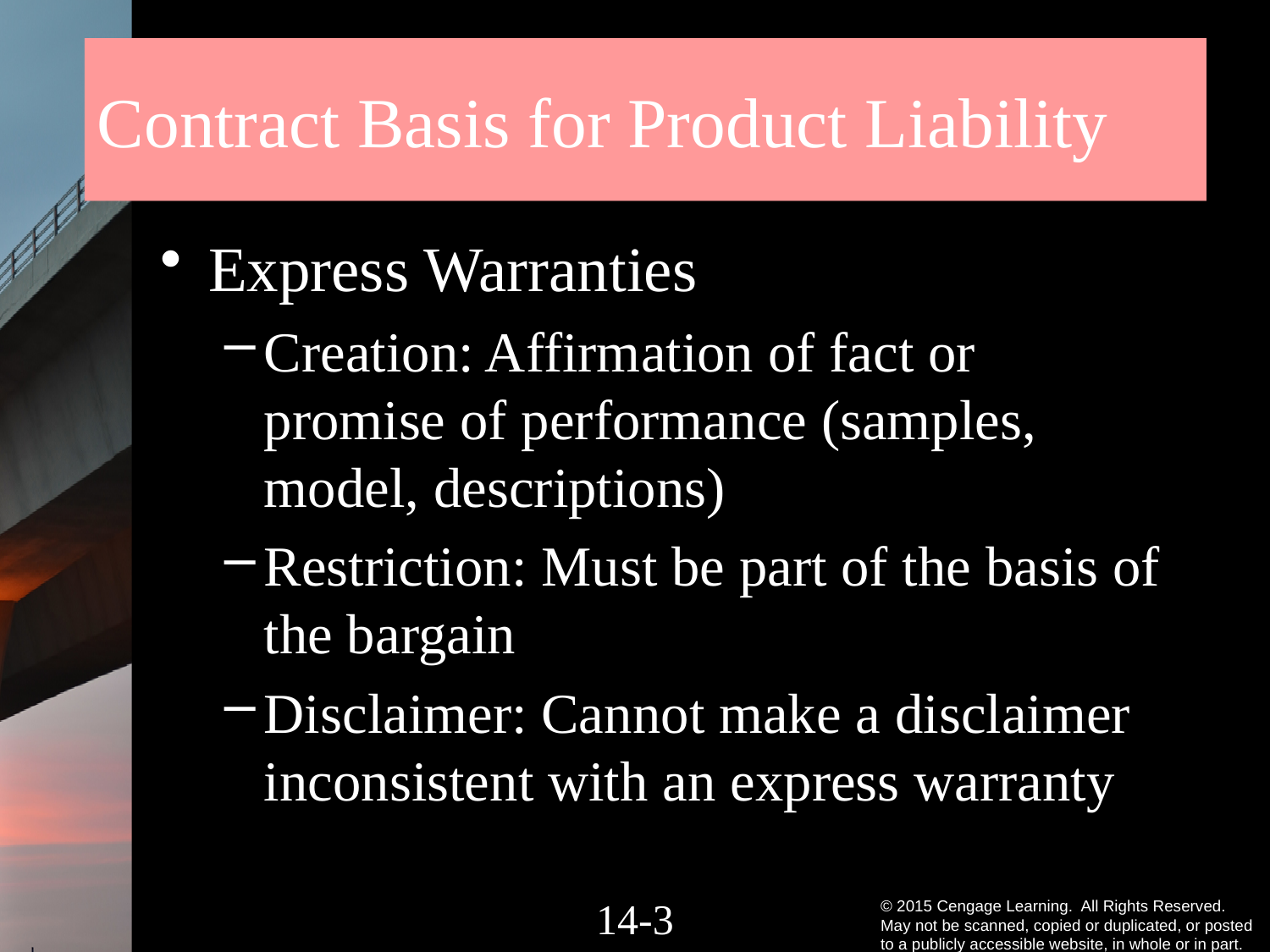

# Contract Basis for Product Liability
Express Warranties
Creation: Affirmation of fact or promise of performance (samples, model, descriptions)
Restriction: Must be part of the basis of the bargain
Disclaimer: Cannot make a disclaimer inconsistent with an express warranty
14-3